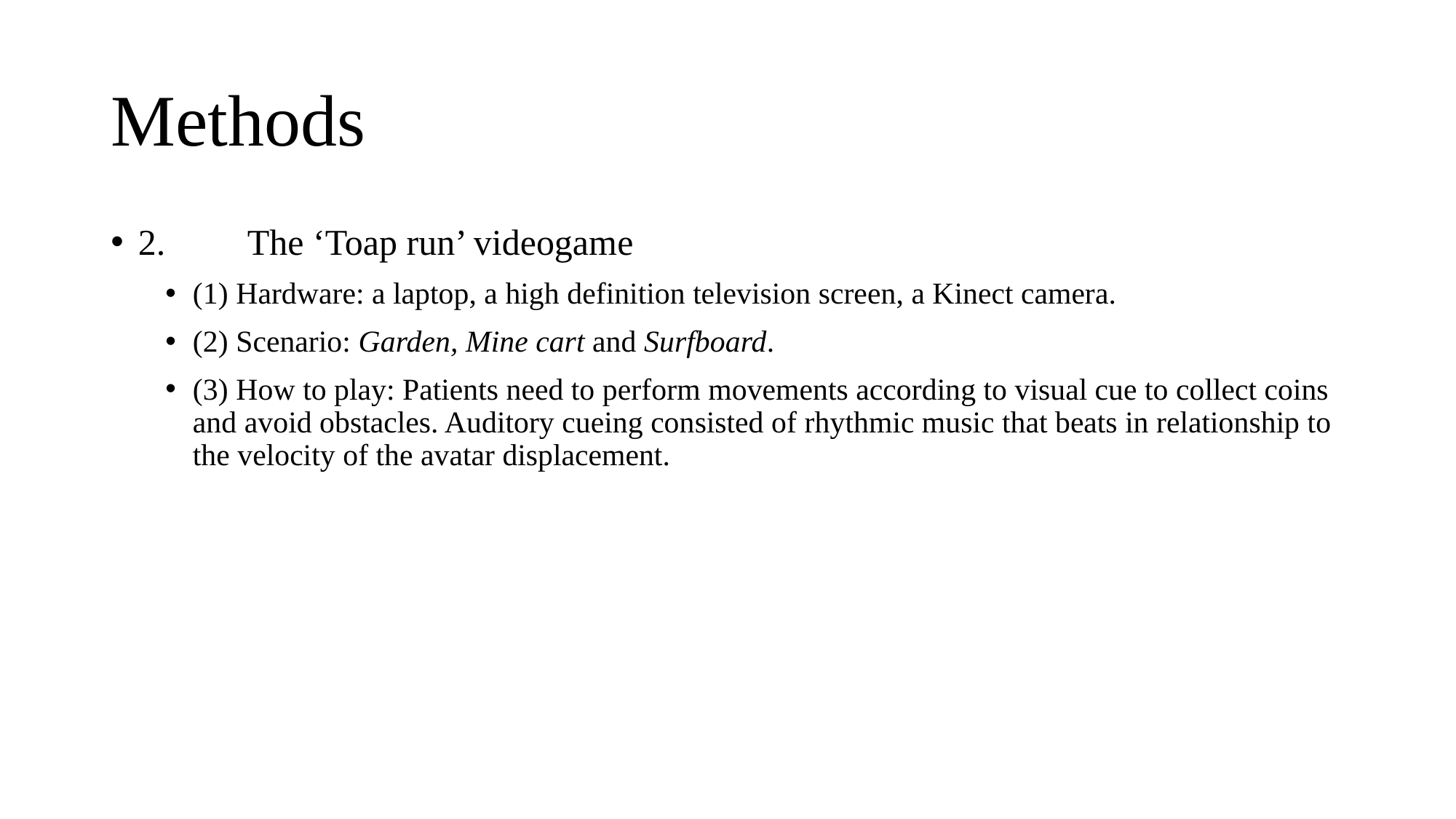

# Methods
2.	The ‘Toap run’ videogame
(1) Hardware: a laptop, a high definition television screen, a Kinect camera.
(2) Scenario: Garden, Mine cart and Surfboard.
(3) How to play: Patients need to perform movements according to visual cue to collect coins and avoid obstacles. Auditory cueing consisted of rhythmic music that beats in relationship to the velocity of the avatar displacement.